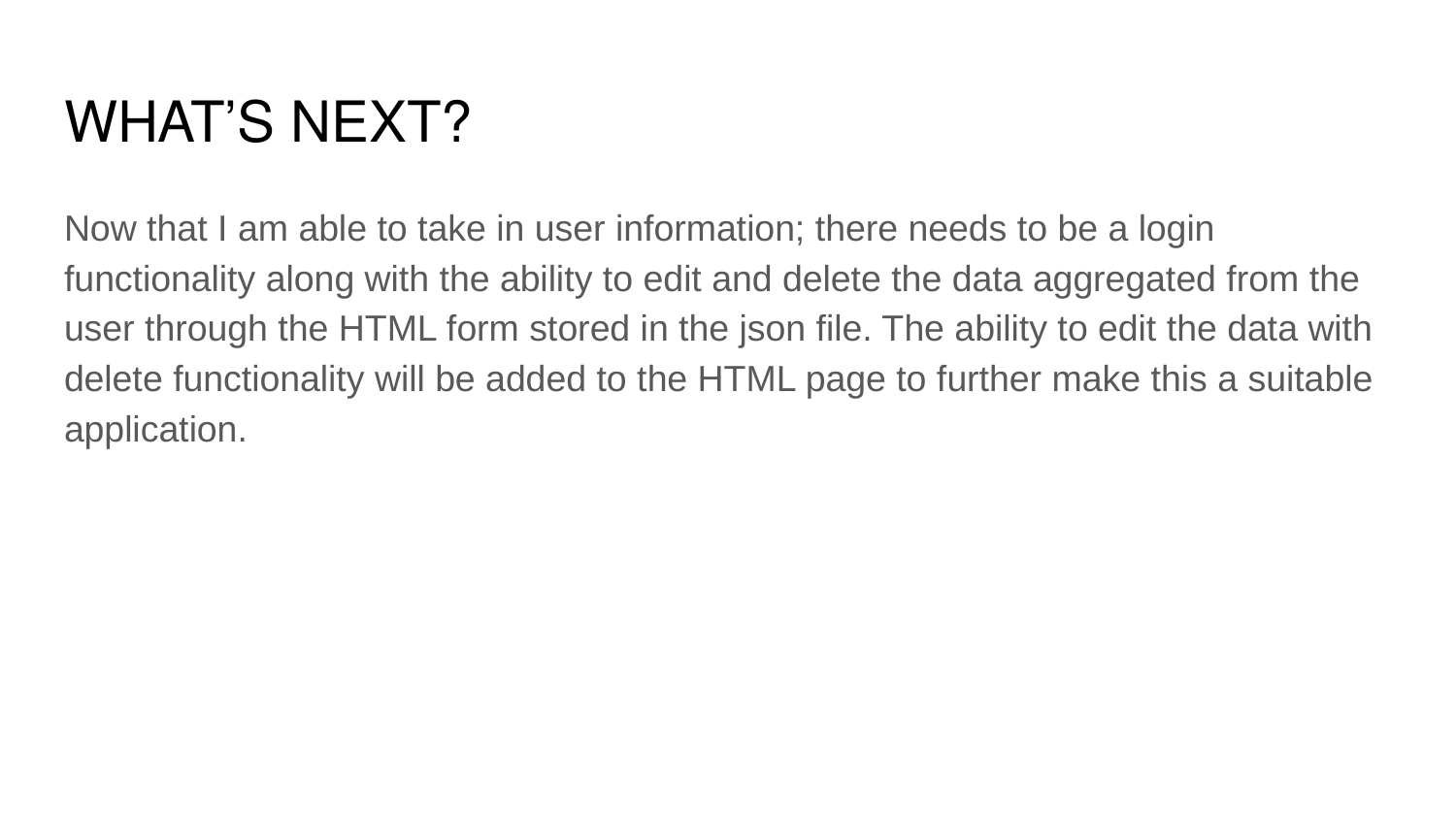

# WHAT’S NEXT?

Now that I am able to take in user information; there needs to be a login functionality along with the ability to edit and delete the data aggregated from the user through the HTML form stored in the json file. The ability to edit the data with delete functionality will be added to the HTML page to further make this a suitable application.